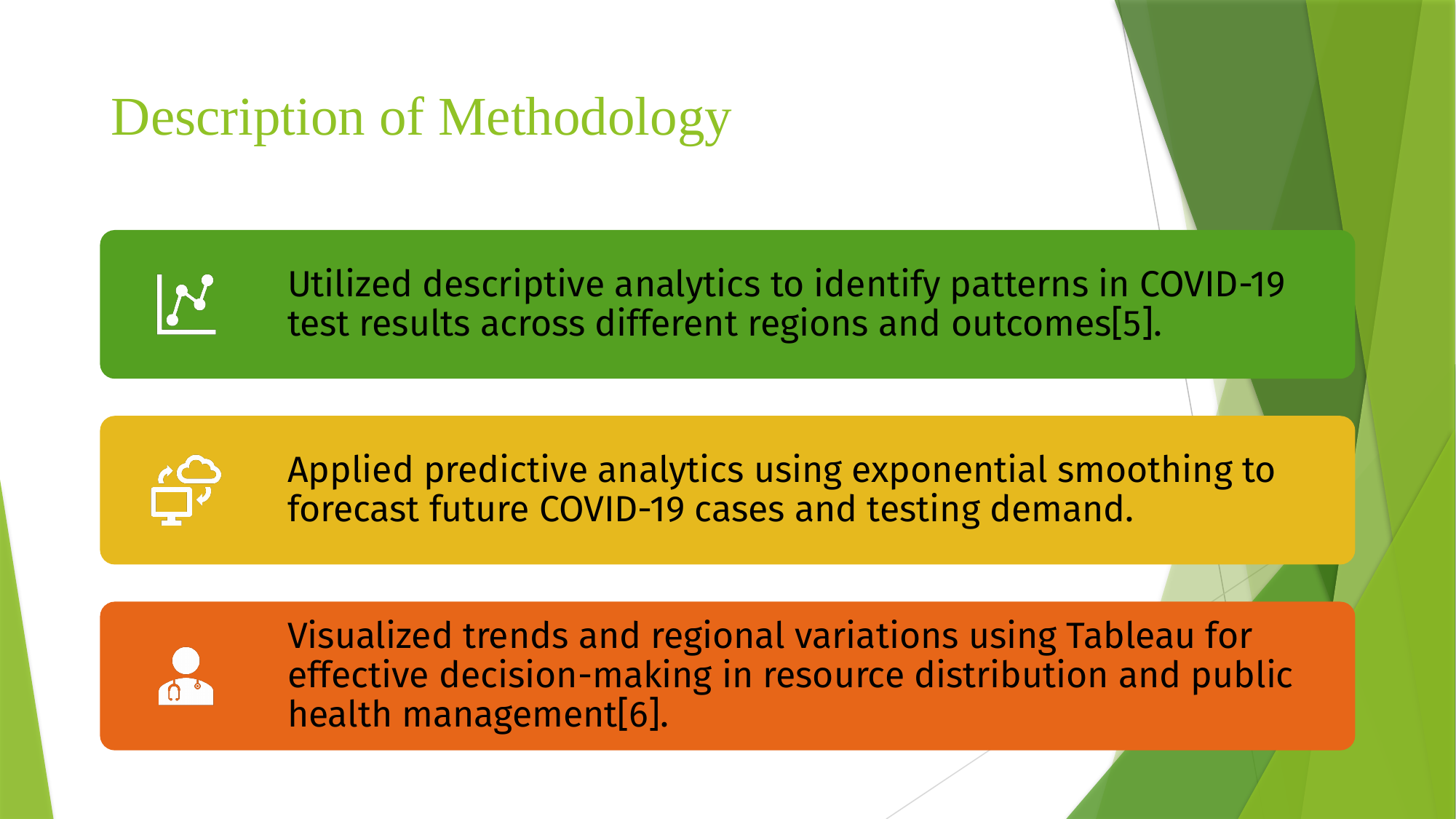

# Description of Methodology
Utilized descriptive analytics to identify patterns in COVID-19 test results across different regions and outcomes[5].
Applied predictive analytics using exponential smoothing to forecast future COVID-19 cases and testing demand.
Visualized trends and regional variations using Tableau for effective decision-making in resource distribution and public health management[6].